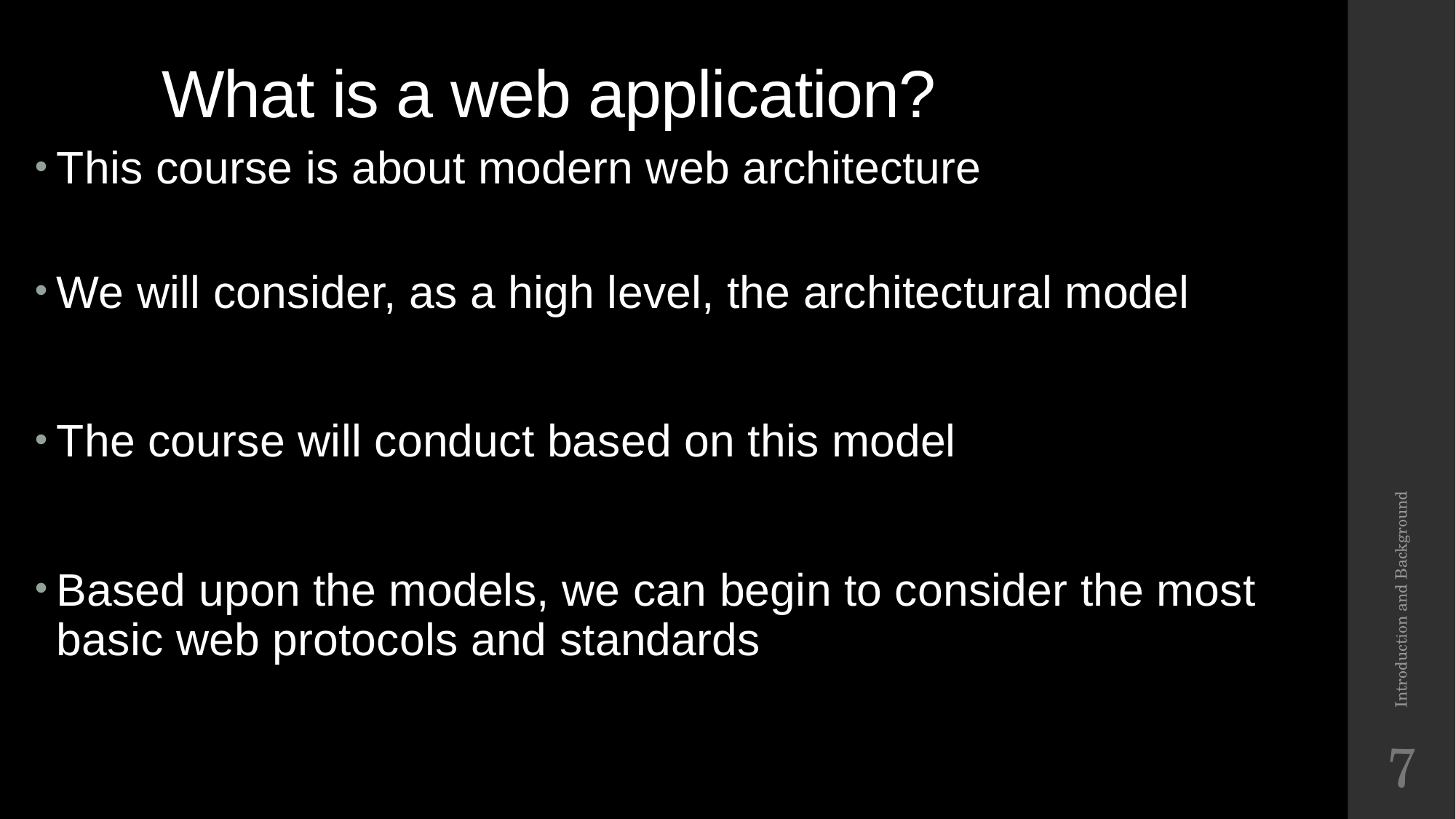

# What is a web application?
This course is about modern web architecture
We will consider, as a high level, the architectural model

The course will conduct based on this model

Based upon the models, we can begin to consider the most basic web protocols and standards
Introduction and Background
7